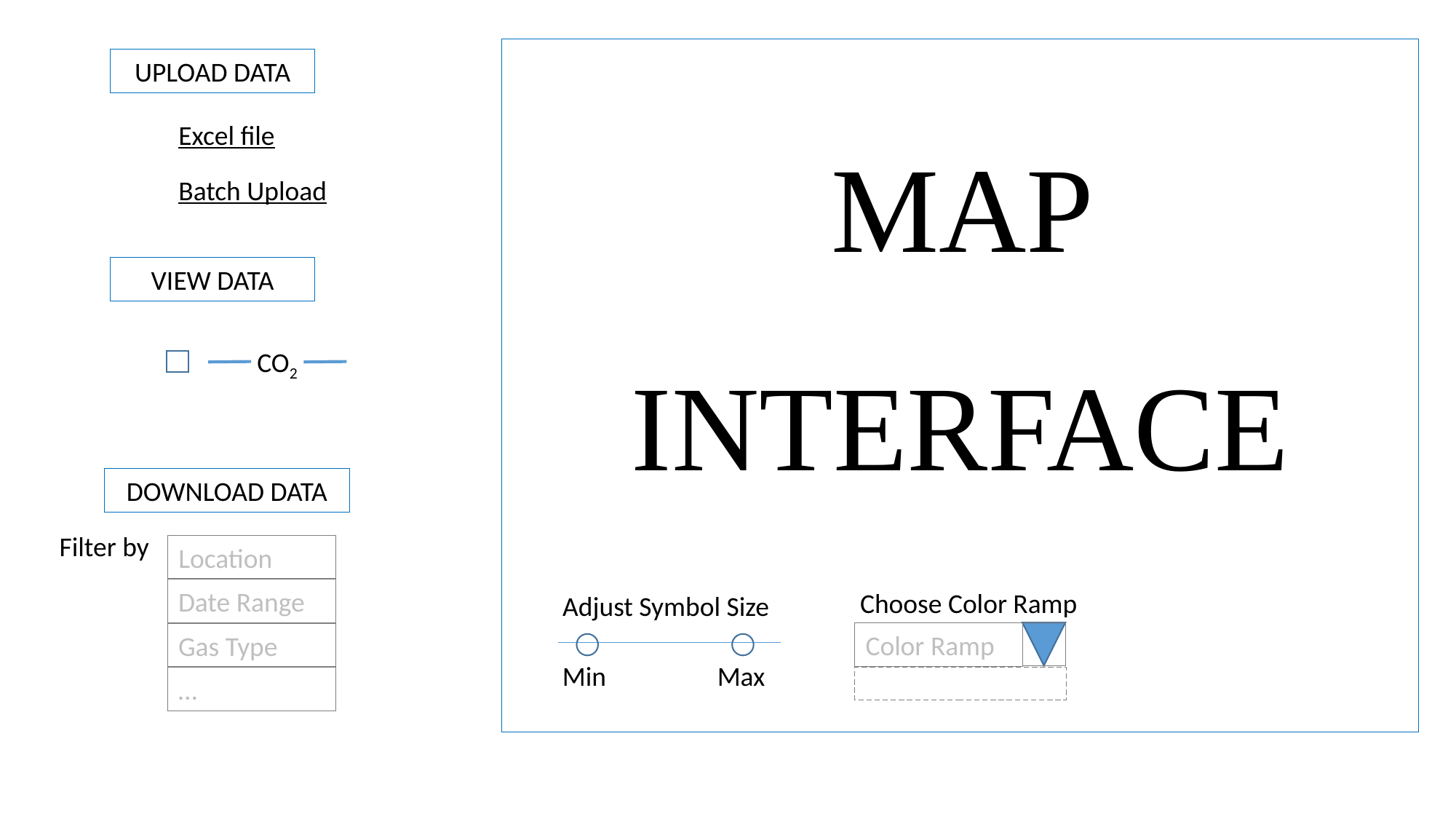

MAP INTERFACE

UPLOAD DATA
Excel file
Batch Upload
VIEW DATA
CO2

DOWNLOAD DATA
Filter by
Location
Date Range
Choose Color Ramp
Adjust Symbol Size

Min
Max

Color Ramp

Gas Type
…